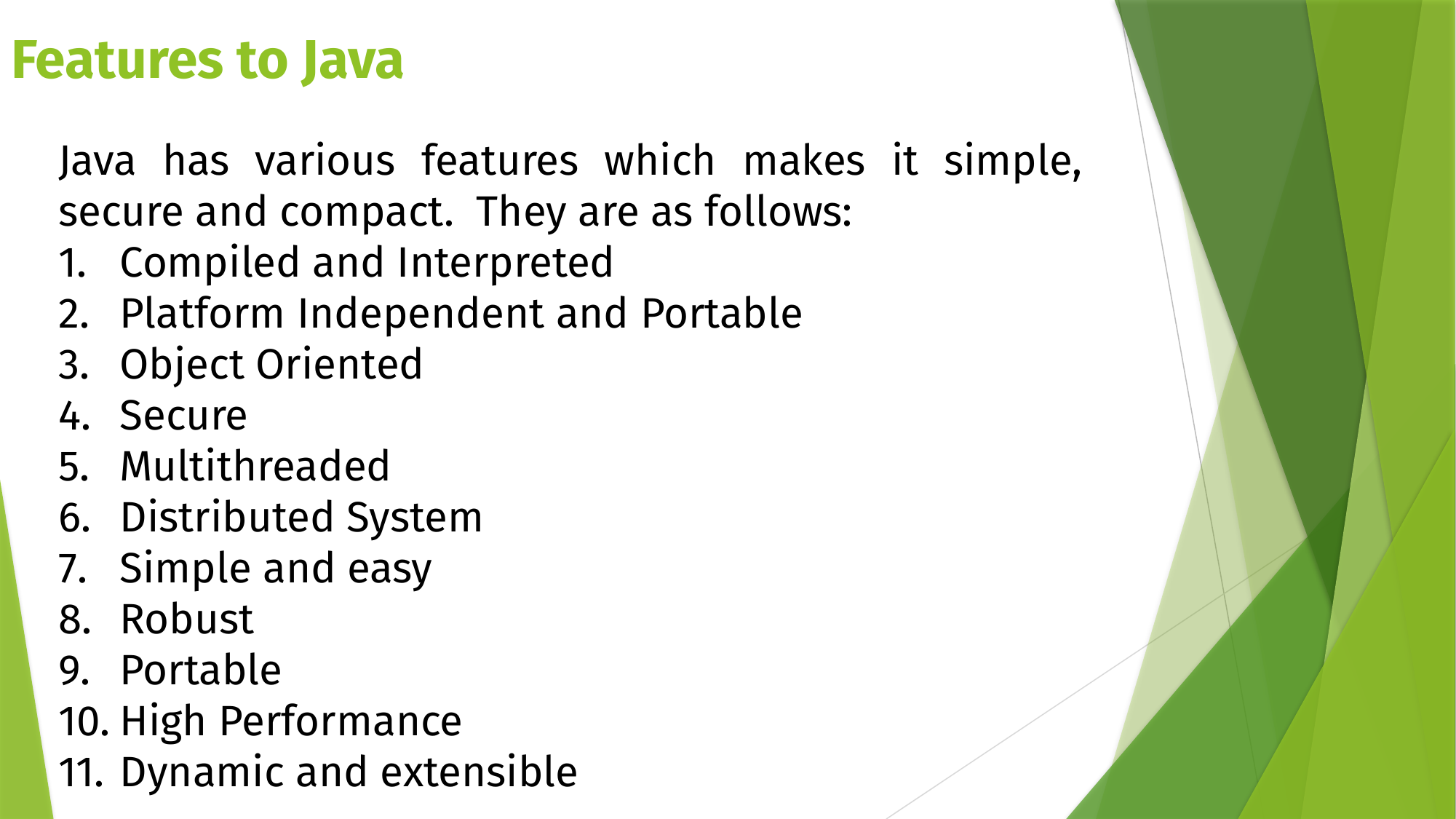

Features to Java
Java has various features which makes it simple, secure and compact.  They are as follows:
Compiled and Interpreted
Platform Independent and Portable
Object Oriented
Secure
Multithreaded
Distributed System
Simple and easy
Robust
Portable
High Performance
Dynamic and extensible